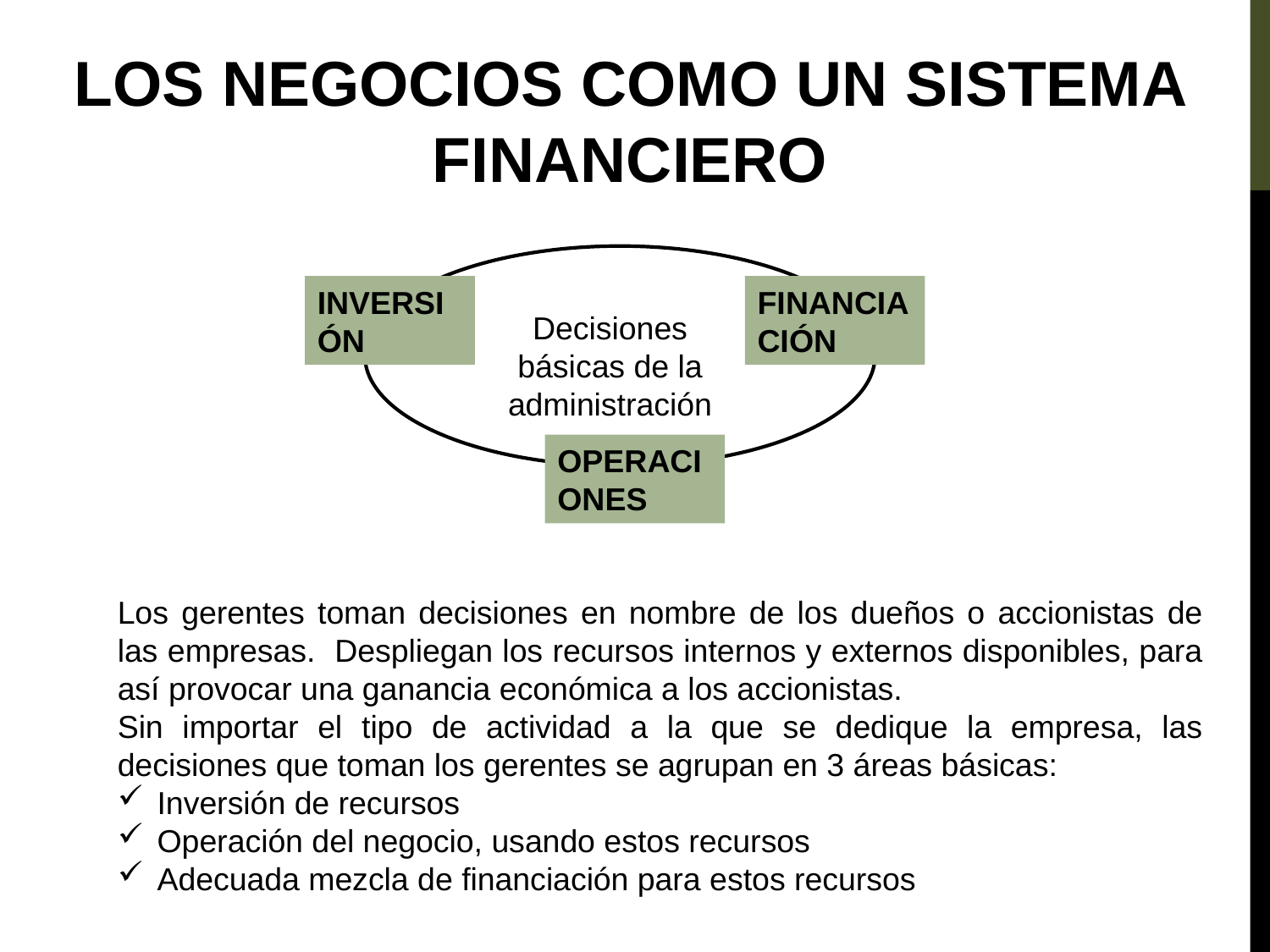

LOS NEGOCIOS COMO UN SISTEMA FINANCIERO

INVERSIÓN
FINANCIACIÓN
Decisiones básicas de la administración
OPERACIONES
Los gerentes toman decisiones en nombre de los dueños o accionistas de las empresas.  Despliegan los recursos internos y externos disponibles, para así provocar una ganancia económica a los accionistas.
Sin importar el tipo de actividad a la que se dedique la empresa, las decisiones que toman los gerentes se agrupan en 3 áreas básicas:
Inversión de recursos
Operación del negocio, usando estos recursos
Adecuada mezcla de financiación para estos recursos